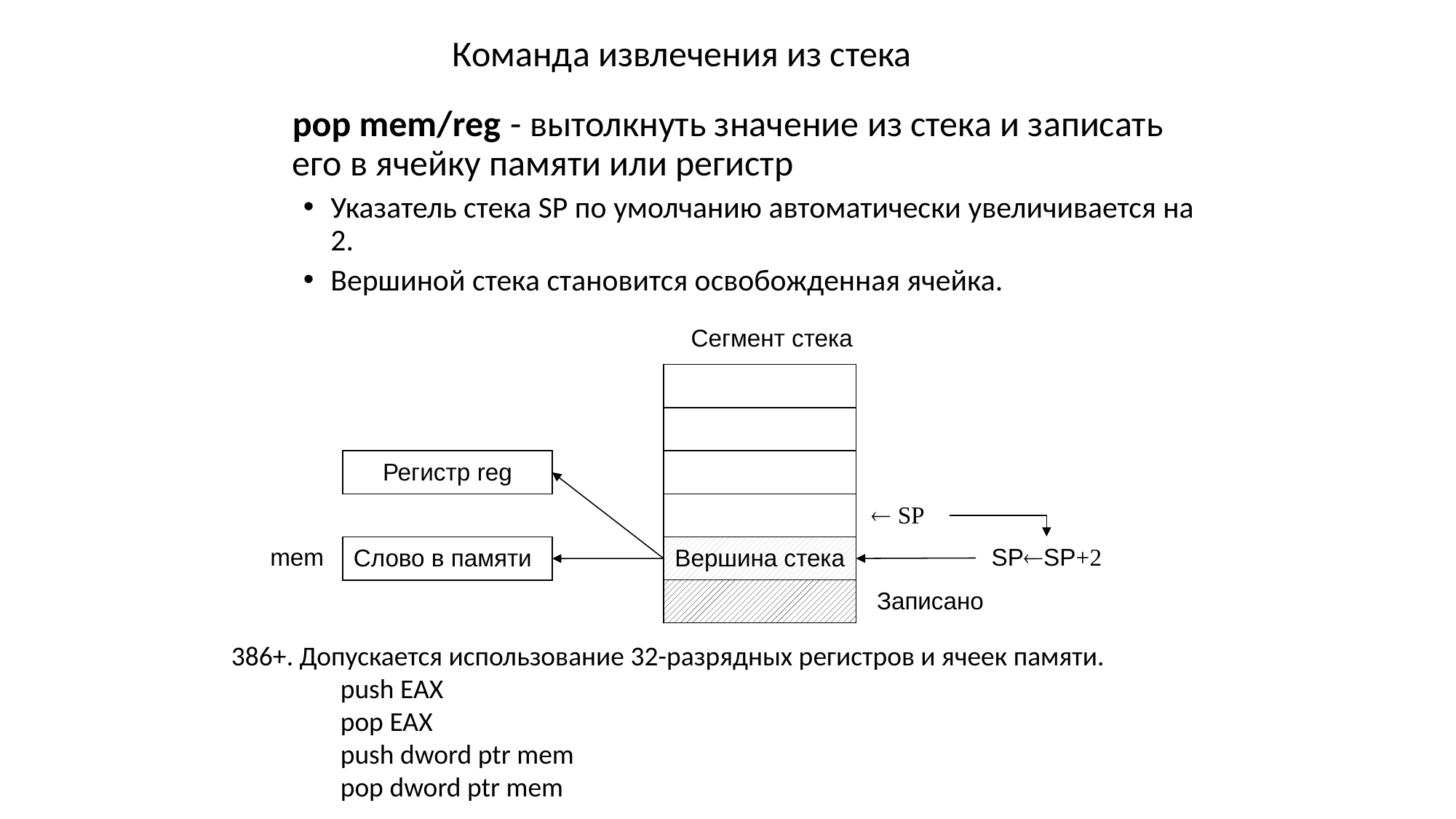

# Команда извлечения из стека
pop mem/reg	- вытолкнуть значение из стека и записать его в ячейку памяти или регистр
Указатель стека SP по умолчанию автоматически увеличивается на 2.
Вершиной стека становится освобожденная ячейка.

Сегмент стека

Регистр reg

← SP

SP←SP+2
mem
Слово в памяти
Вершина стека

Записано

386+. Допускается использование 32-разрядных регистров и ячеек памяти.
	push EAX
	pop EAX
	push dword ptr mem
	pop dword ptr mem